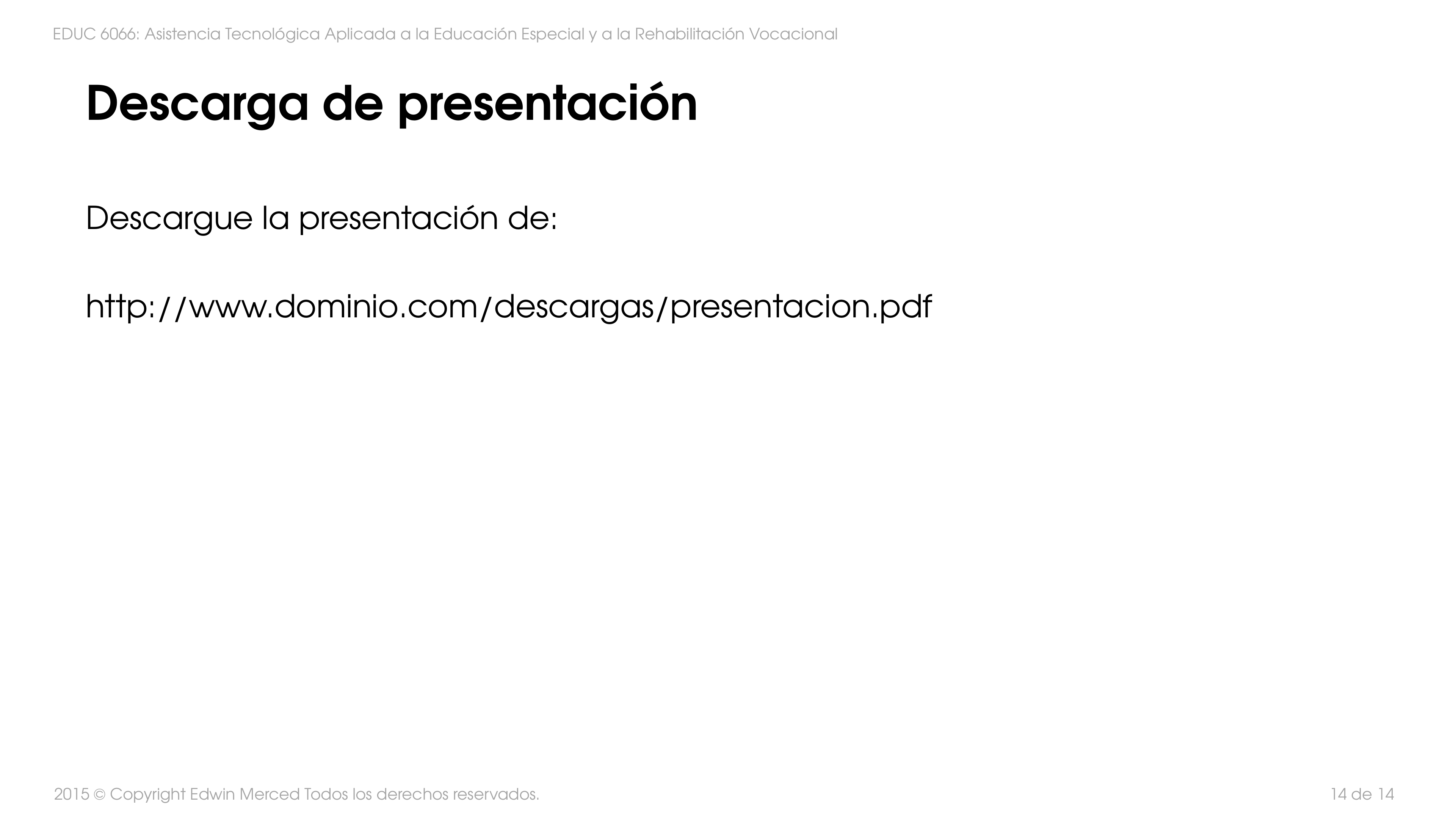

EDUC 6066: Asistencia Tecnológica Aplicada a la Educación Especial y a la Rehabilitación Vocacional
# Descarga de presentación
Descargue la presentación de:

http://www.dominio.com/descargas/presentacion.pdf
2015 © Copyright Edwin Merced Todos los derechos reservados.
14 de 14